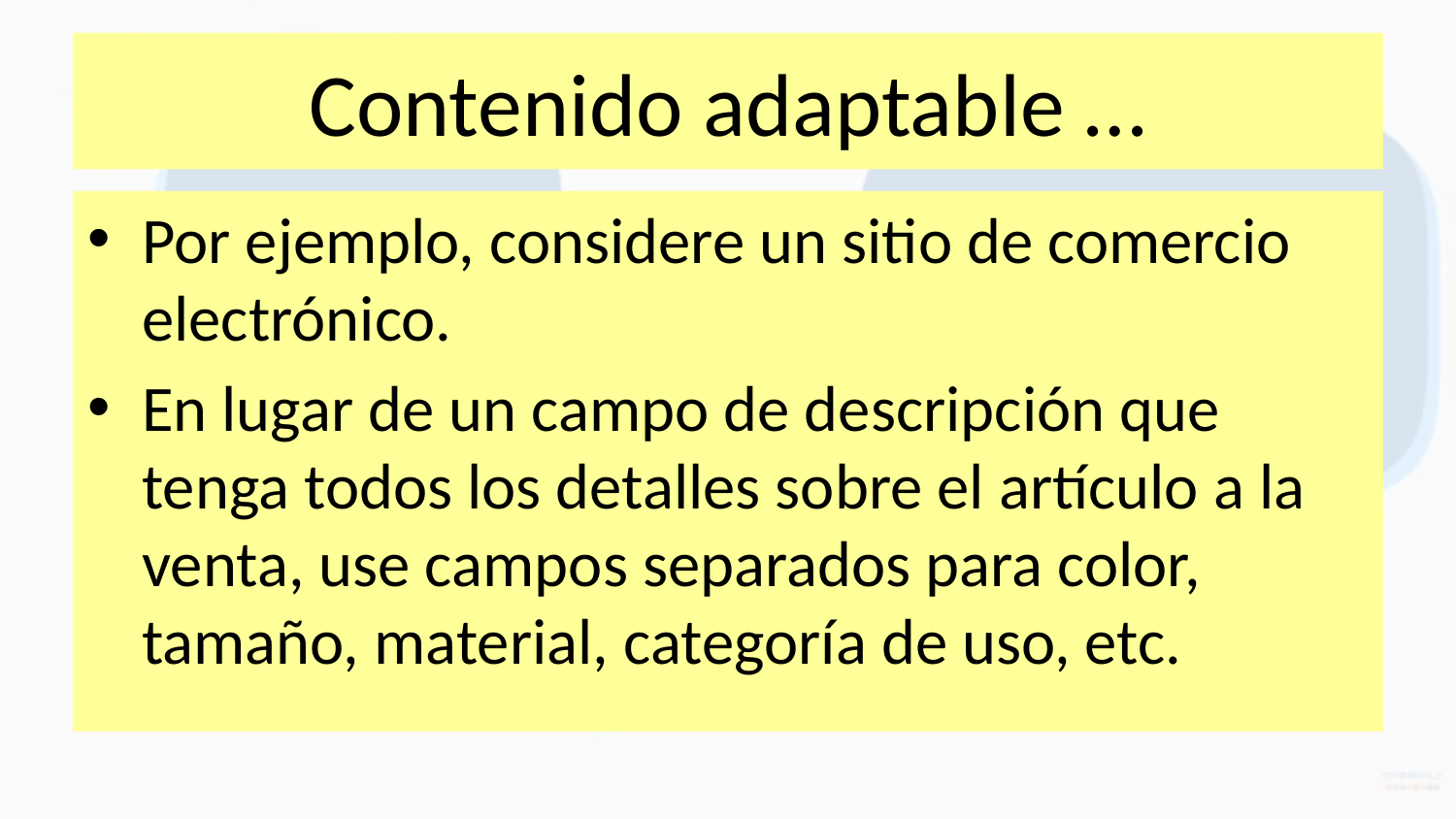

# Contenido adaptable …
Por ejemplo, considere un sitio de comercio electrónico.
En lugar de un campo de descripción que tenga todos los detalles sobre el artículo a la venta, use campos separados para color, tamaño, material, categoría de uso, etc.